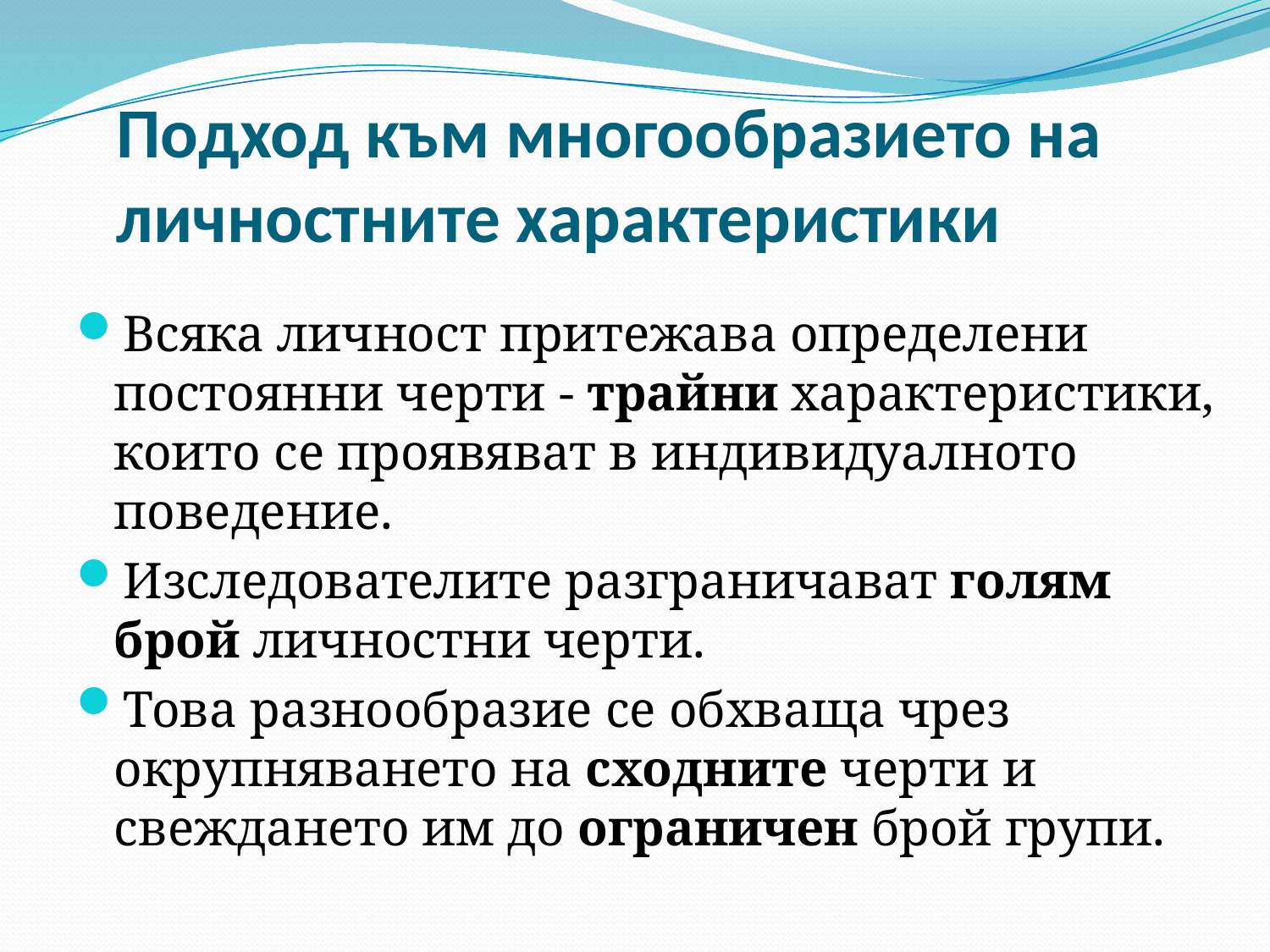

# Подход към многообразието на личностните характеристики
Всяка личност притежава определени постоянни черти - трайни характеристики, които се проявяват в индивидуалното поведение.
Изследователите разграничават голям брой личностни черти.
Това разнообразие се обхваща чрез окрупняването на сходните черти и свеждането им до ограничен брой групи.